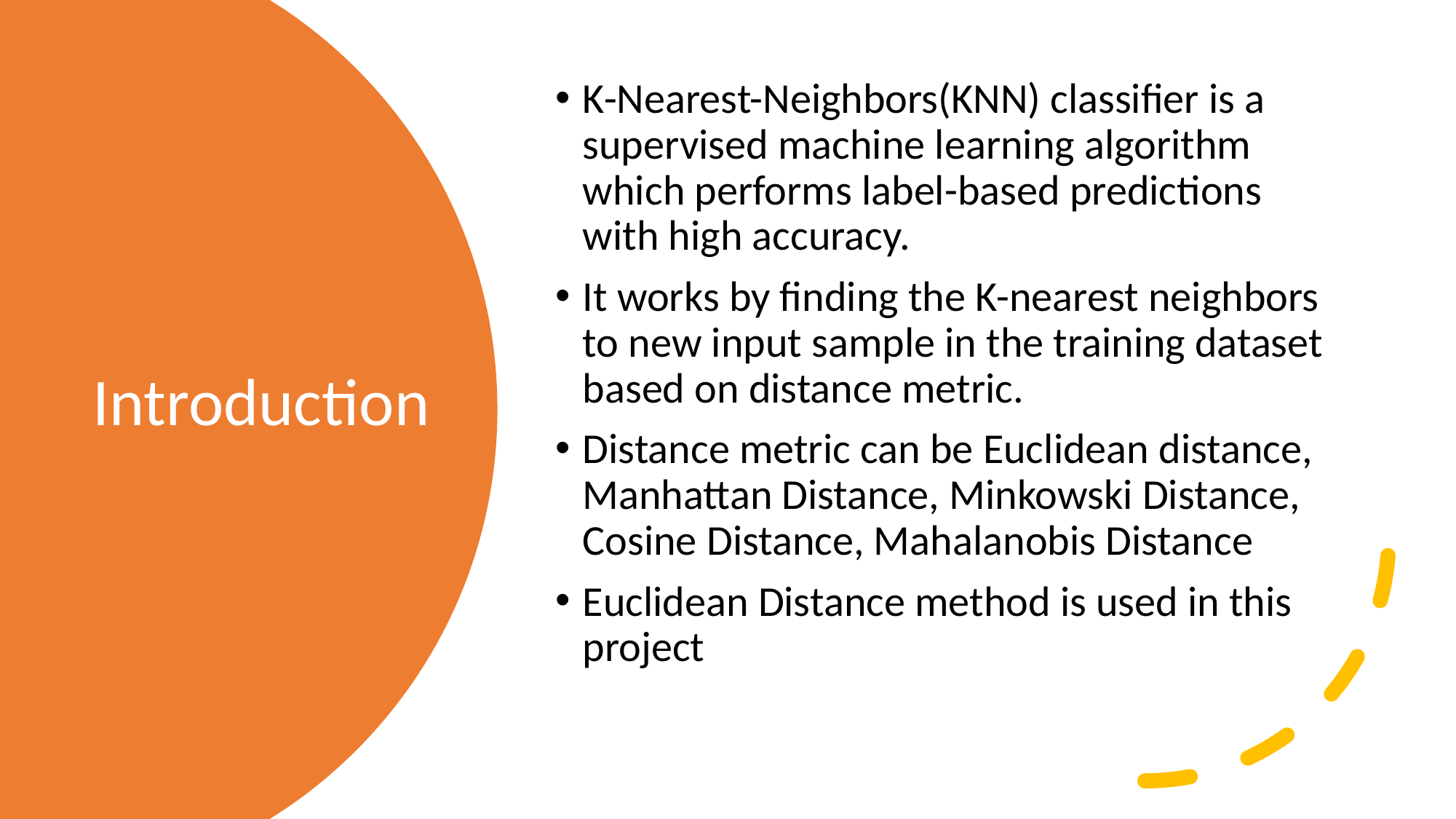

K-Nearest-Neighbors(KNN) classifier is a supervised machine learning algorithm which performs label-based predictions with high accuracy.
It works by finding the K-nearest neighbors to new input sample in the training dataset based on distance metric.
Distance metric can be Euclidean distance, Manhattan Distance, Minkowski Distance, Cosine Distance, Mahalanobis Distance
Euclidean Distance method is used in this project

# Introduction